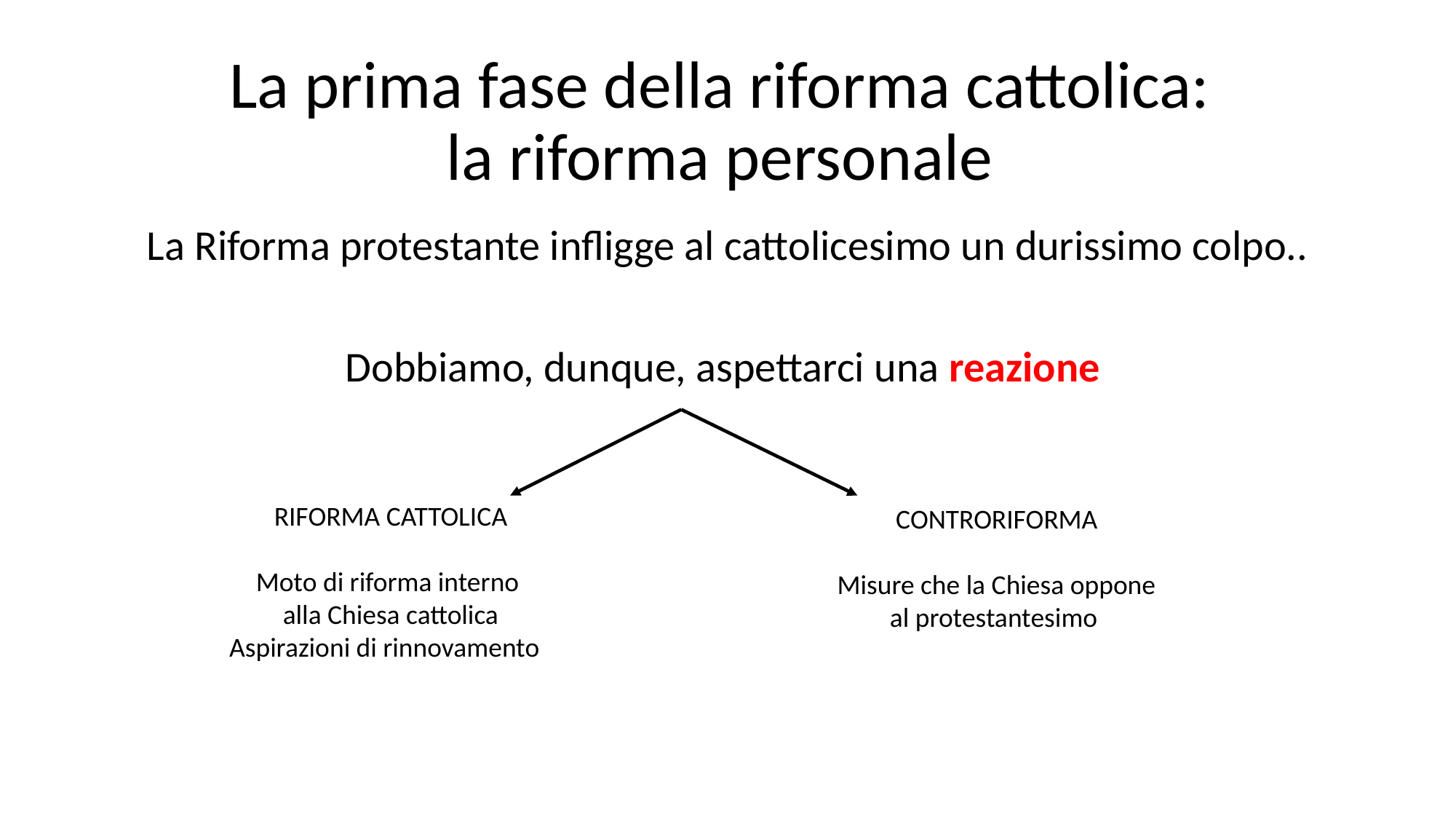

# La prima fase della riforma cattolica: la riforma personale
La Riforma protestante infligge al cattolicesimo un durissimo colpo..

Dobbiamo, dunque, aspettarci una reazione

RIFORMA CATTOLICA

Moto di riforma interno
alla Chiesa cattolica
Aspirazioni di rinnovamento
CONTRORIFORMA

Misure che la Chiesa oppone
al protestantesimo